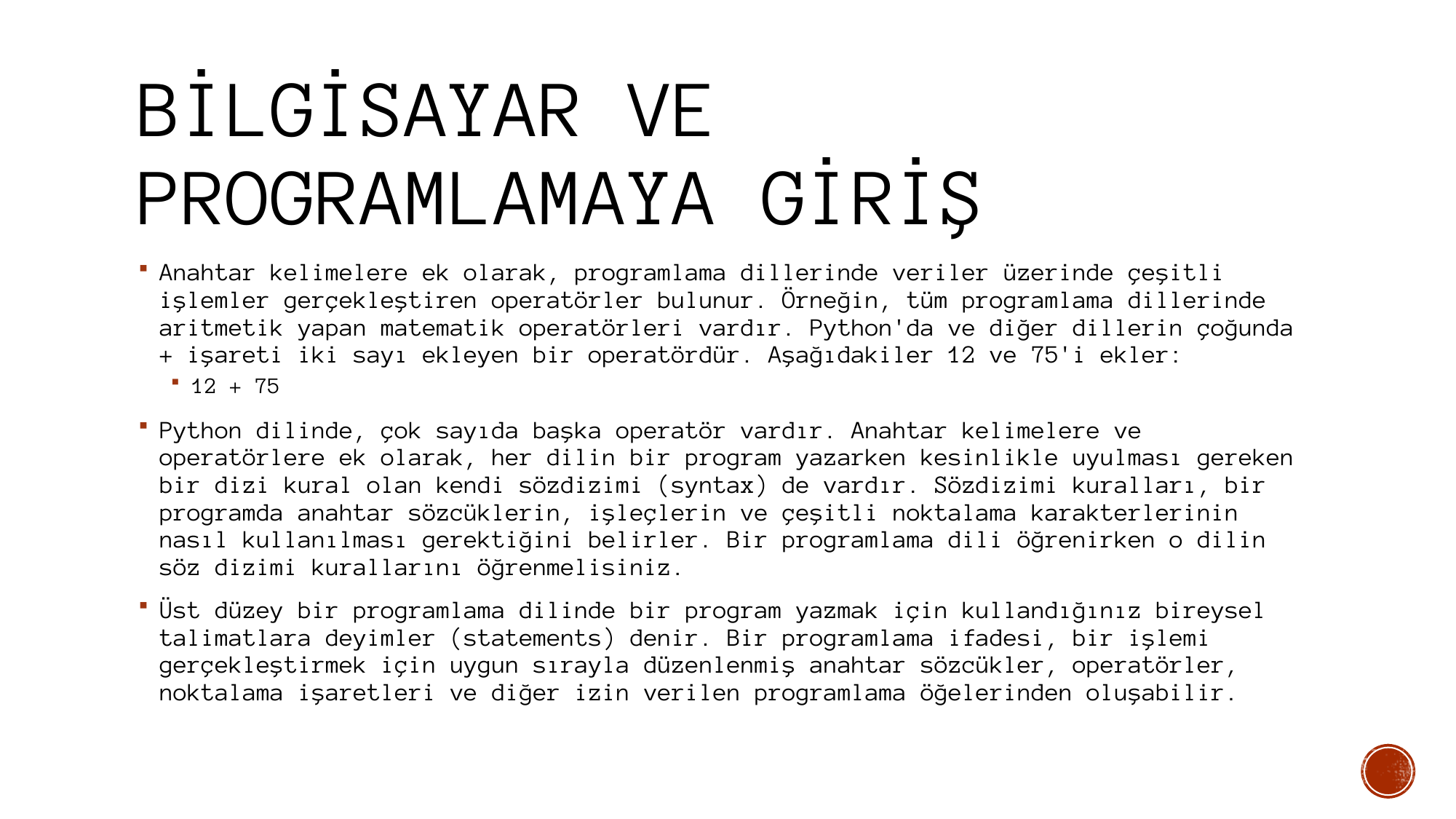

# Bilgisayar ve Programlamaya Giriş
Anahtar kelimelere ek olarak, programlama dillerinde veriler üzerinde çeşitli işlemler gerçekleştiren operatörler bulunur. Örneğin, tüm programlama dillerinde aritmetik yapan matematik operatörleri vardır. Python'da ve diğer dillerin çoğunda + işareti iki sayı ekleyen bir operatördür. Aşağıdakiler 12 ve 75'i ekler:
12 + 75
Python dilinde, çok sayıda başka operatör vardır. Anahtar kelimelere ve operatörlere ek olarak, her dilin bir program yazarken kesinlikle uyulması gereken bir dizi kural olan kendi sözdizimi (syntax) de vardır. Sözdizimi kuralları, bir programda anahtar sözcüklerin, işleçlerin ve çeşitli noktalama karakterlerinin nasıl kullanılması gerektiğini belirler. Bir programlama dili öğrenirken o dilin söz dizimi kurallarını öğrenmelisiniz.
Üst düzey bir programlama dilinde bir program yazmak için kullandığınız bireysel talimatlara deyimler (statements) denir. Bir programlama ifadesi, bir işlemi gerçekleştirmek için uygun sırayla düzenlenmiş anahtar sözcükler, operatörler, noktalama işaretleri ve diğer izin verilen programlama öğelerinden oluşabilir.